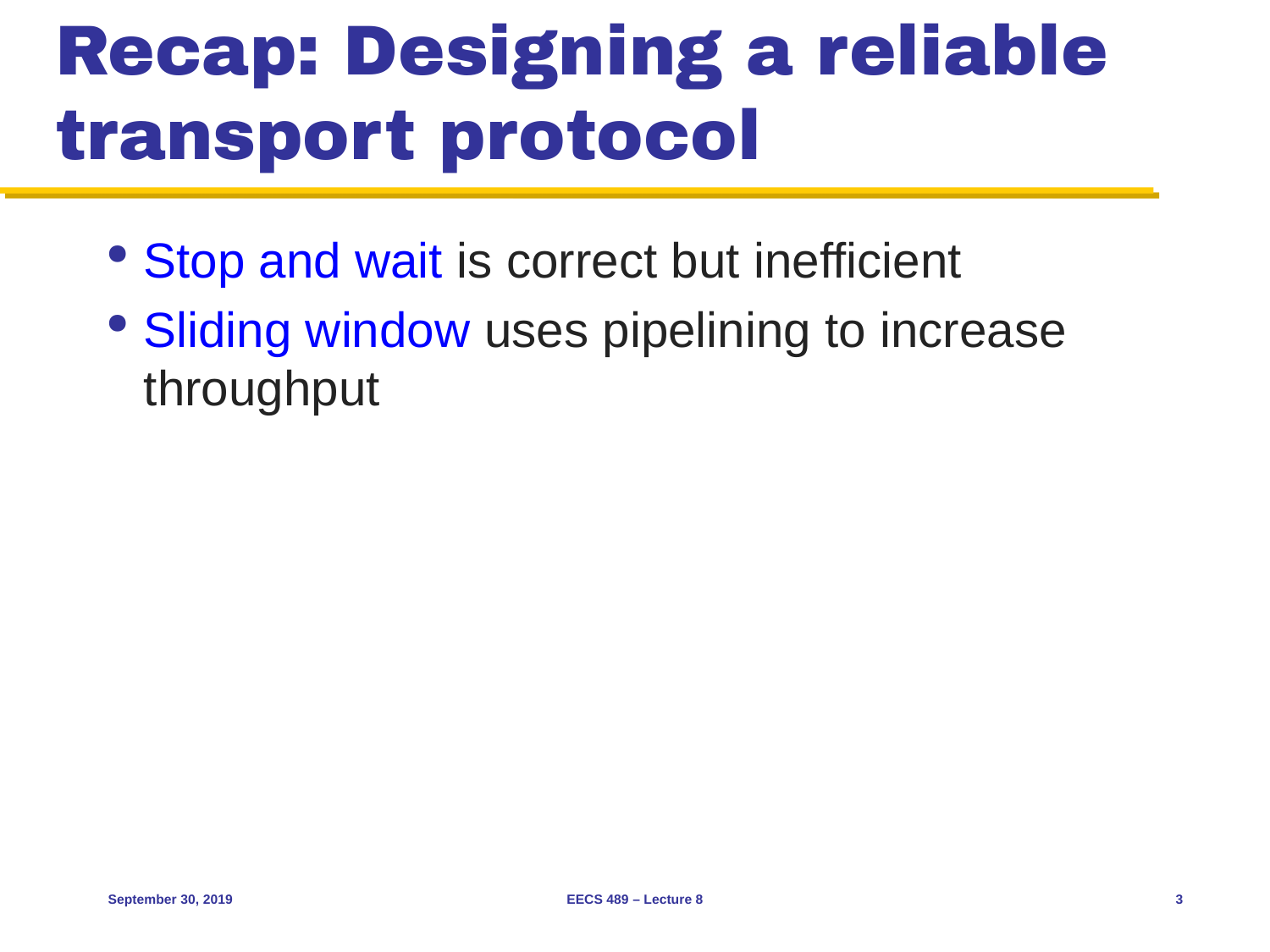

# Recap: Designing a reliable transport protocol
Stop and wait is correct but inefficient
Sliding window uses pipelining to increase throughput
September 30, 2019
EECS 489 – Lecture 8
3